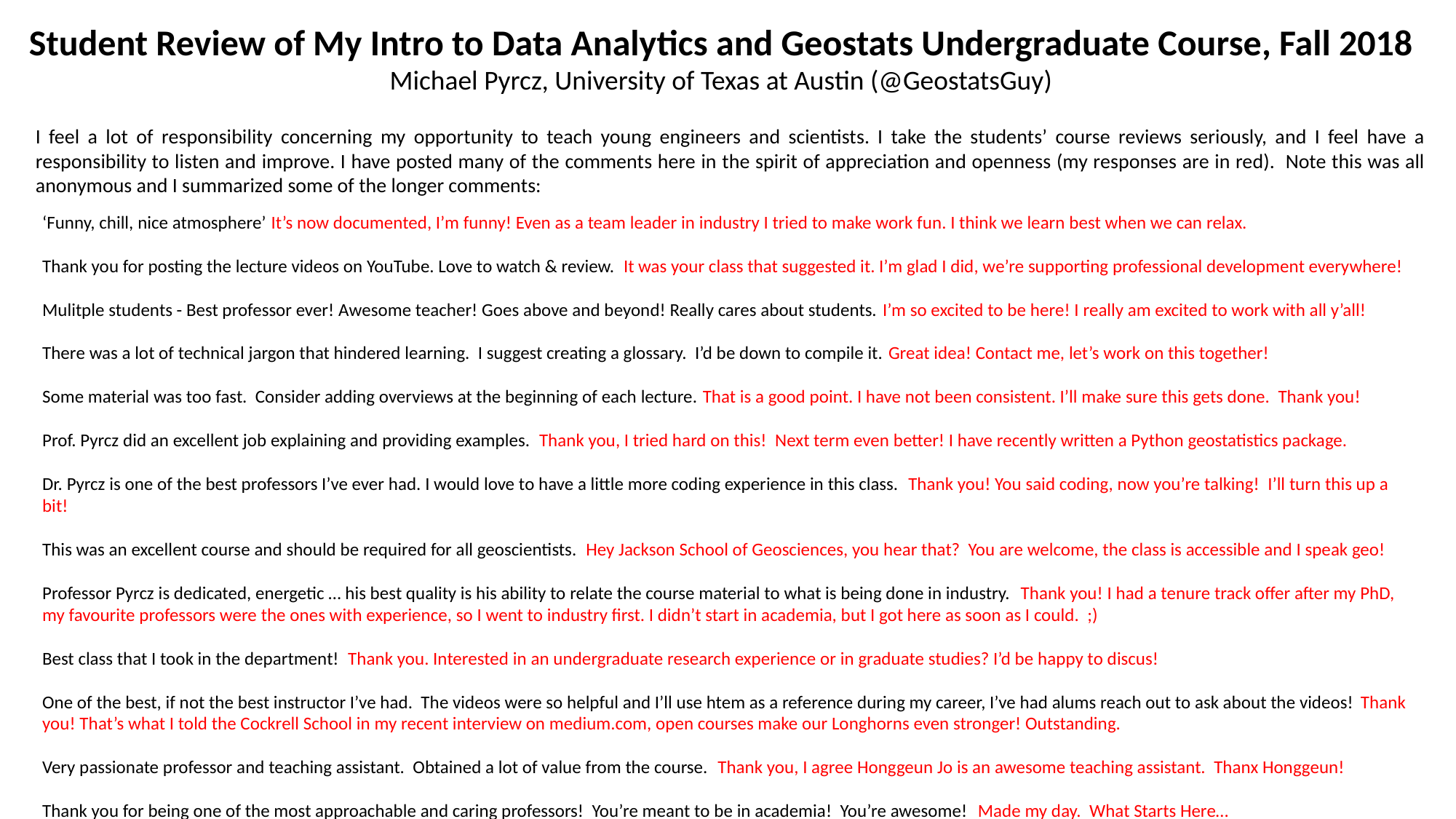

Student Review of My Intro to Data Analytics and Geostats Undergraduate Course, Fall 2018
Michael Pyrcz, University of Texas at Austin (@GeostatsGuy)
I feel a lot of responsibility concerning my opportunity to teach young engineers and scientists. I take the students’ course reviews seriously, and I feel have a responsibility to listen and improve. I have posted many of the comments here in the spirit of appreciation and openness (my responses are in red).  Note this was all anonymous and I summarized some of the longer comments:
‘Funny, chill, nice atmosphere’ It’s now documented, I’m funny! Even as a team leader in industry I tried to make work fun. I think we learn best when we can relax.

Thank you for posting the lecture videos on YouTube. Love to watch & review.  It was your class that suggested it. I’m glad I did, we’re supporting professional development everywhere!

Mulitple students - Best professor ever! Awesome teacher! Goes above and beyond! Really cares about students. I’m so excited to be here! I really am excited to work with all y’all!

There was a lot of technical jargon that hindered learning.  I suggest creating a glossary.  I’d be down to compile it. Great idea! Contact me, let’s work on this together!

Some material was too fast.  Consider adding overviews at the beginning of each lecture. That is a good point. I have not been consistent. I’ll make sure this gets done.  Thank you!

Prof. Pyrcz did an excellent job explaining and providing examples.  Thank you, I tried hard on this!  Next term even better! I have recently written a Python geostatistics package.

Dr. Pyrcz is one of the best professors I’ve ever had. I would love to have a little more coding experience in this class.  Thank you! You said coding, now you’re talking!  I’ll turn this up a bit!

This was an excellent course and should be required for all geoscientists.  Hey Jackson School of Geosciences, you hear that?  You are welcome, the class is accessible and I speak geo!

Professor Pyrcz is dedicated, energetic … his best quality is his ability to relate the course material to what is being done in industry.  Thank you! I had a tenure track offer after my PhD, my favourite professors were the ones with experience, so I went to industry first. I didn’t start in academia, but I got here as soon as I could.  ;)

Best class that I took in the department!  Thank you. Interested in an undergraduate research experience or in graduate studies? I’d be happy to discus!

One of the best, if not the best instructor I’ve had.  The videos were so helpful and I’ll use htem as a reference during my career, I’ve had alums reach out to ask about the videos! Thank you! That’s what I told the Cockrell School in my recent interview on medium.com, open courses make our Longhorns even stronger! Outstanding.

Very passionate professor and teaching assistant.  Obtained a lot of value from the course.  Thank you, I agree Honggeun Jo is an awesome teaching assistant.  Thanx Honggeun!

Thank you for being one of the most approachable and caring professors!  You’re meant to be in academia!  You’re awesome!  Made my day.  What Starts Here…